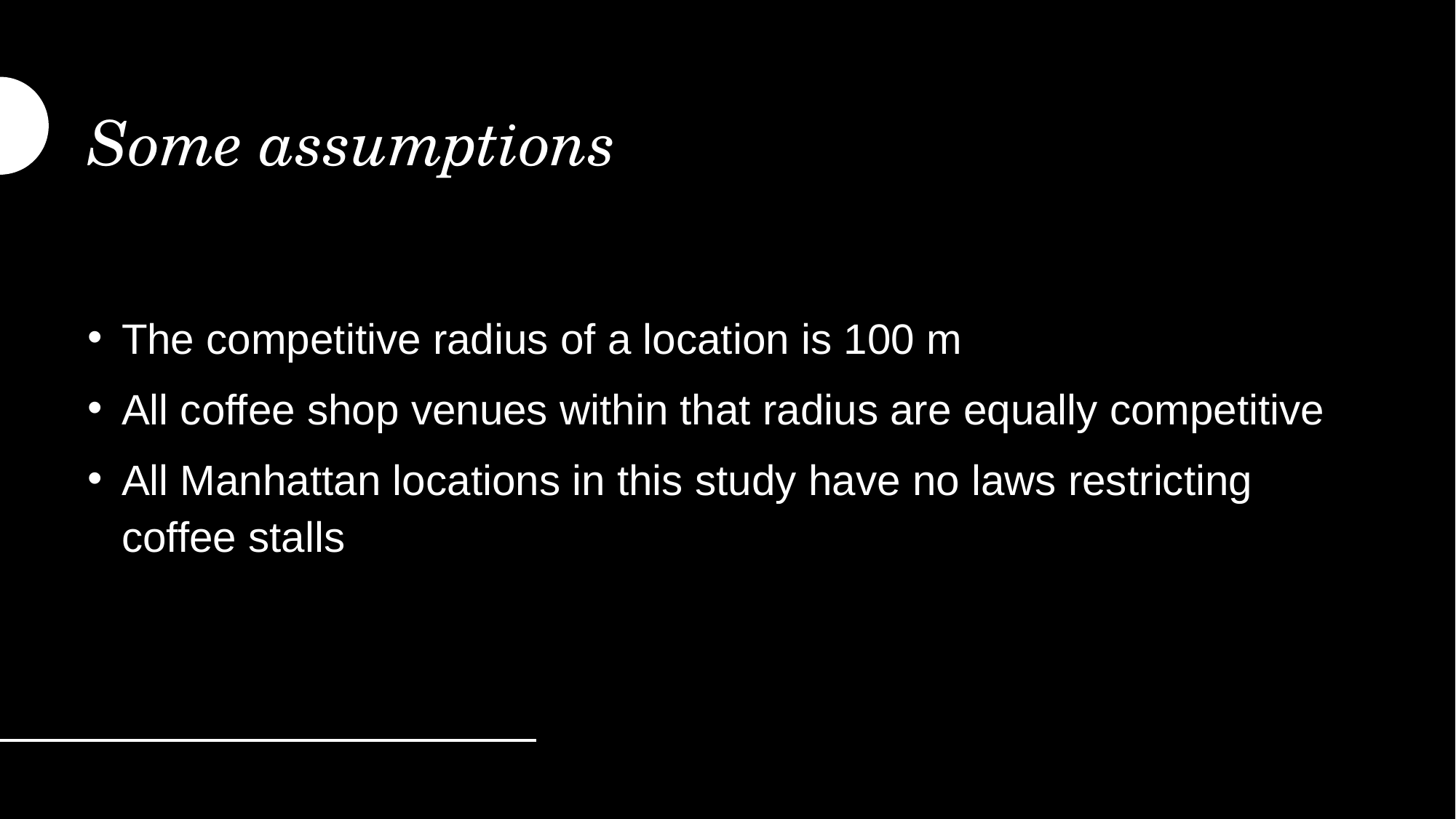

# Some assumptions
The competitive radius of a location is 100 m
All coffee shop venues within that radius are equally competitive
All Manhattan locations in this study have no laws restricting coffee stalls